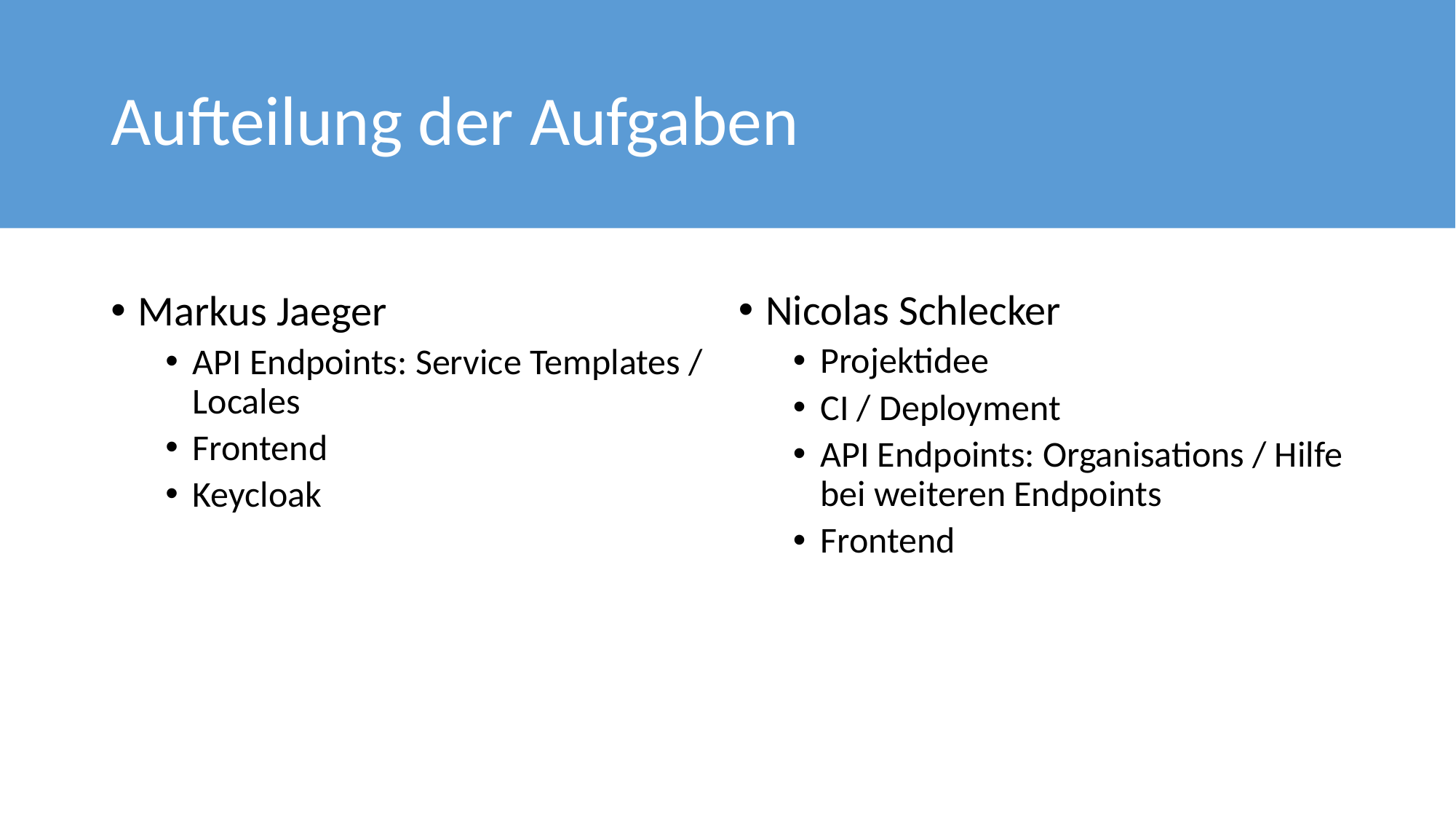

# Aufteilung der Aufgaben

Nicolas Schlecker
Projektidee
CI / Deployment
API Endpoints: Organisations / Hilfe bei weiteren Endpoints
Frontend

Markus Jaeger
API Endpoints: Service Templates / Locales
Frontend
Keycloak